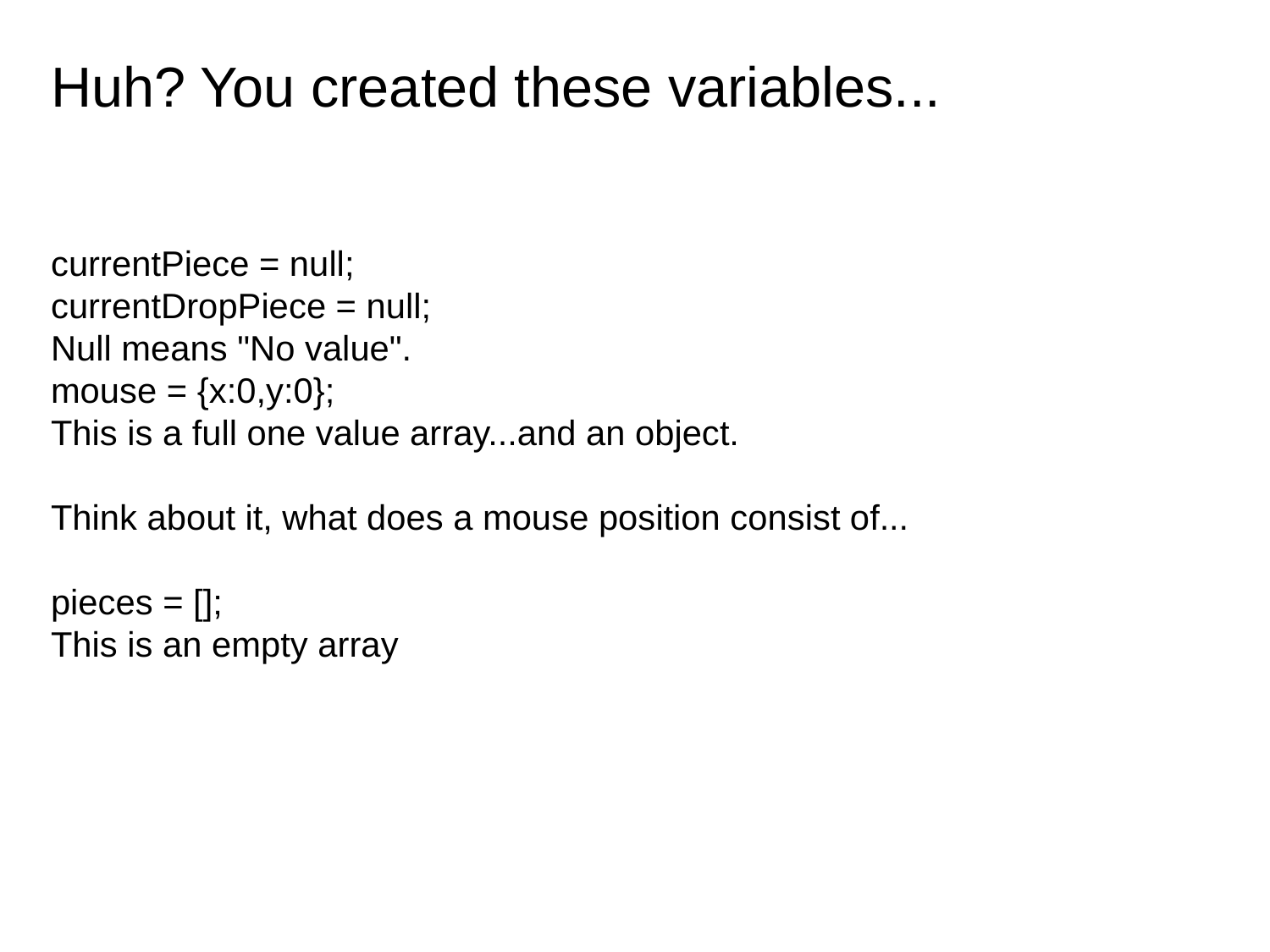

# Huh? You created these variables...
currentPiece = null;
currentDropPiece = null;
Null means "No value".
mouse = {x:0,y:0};
This is a full one value array...and an object.

Think about it, what does a mouse position consist of...

pieces = [];
This is an empty array